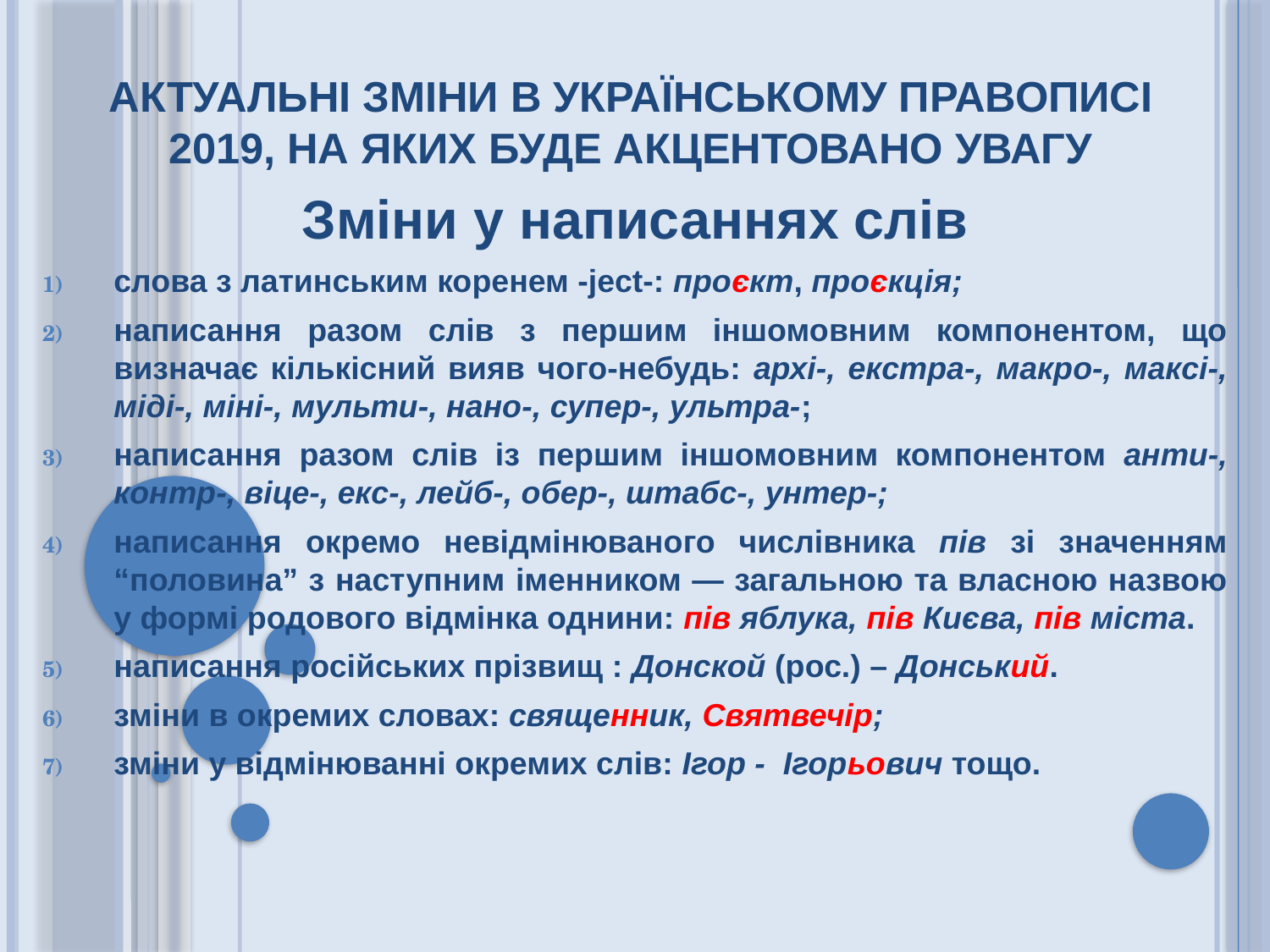

# Актуальні зміни в українському правописі 2019, на яких буде акцентовано увагу
Зміни у написаннях слів
слова з латинським коренем -ject-: проєкт, проєкція;
написання разом слів з першим іншомовним компонентом, що визначає кількісний вияв чого-небудь: архі-, екстра-, макро-, максі-, міді-, міні-, мульти-, нано-, супер-, ультра-;
написання разом слів із першим іншомовним компонентом анти-, контр-, віце-, екс-, лейб-, обер-, штабс-, унтер-;
написання окремо невідмінюваного числівника пів зі значенням “половина” з наступним іменником — загальною та власною назвою у формі родового відмінка однини: пів яблука, пів Києва, пів міста.
написання російських прізвищ : Донской (рос.) – Донський.
зміни в окремих словах: священник, Святвечір;
зміни у відмінюванні окремих слів: Ігор -  Ігорьович тощо.